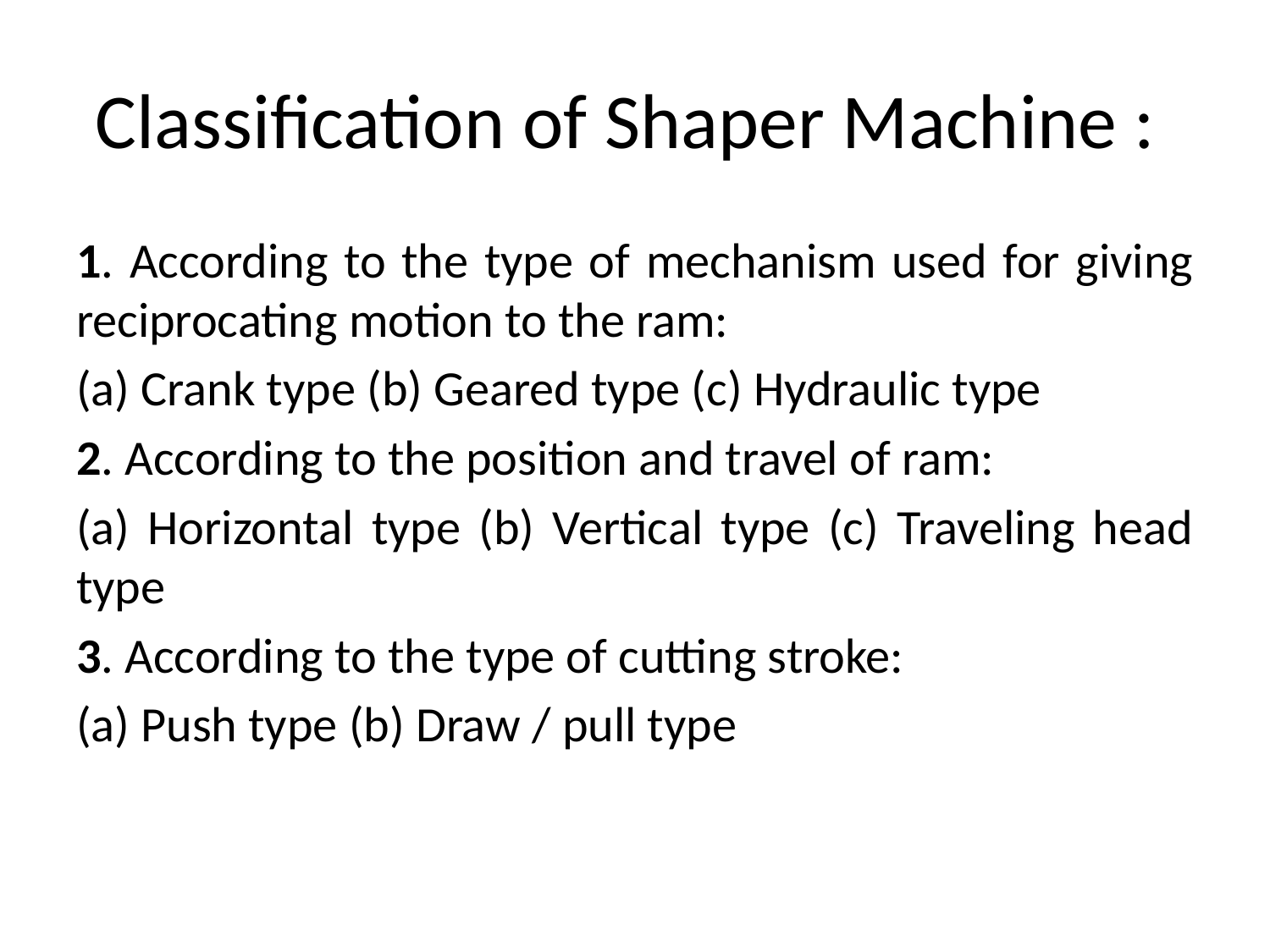

# Classification of Shaper Machine :
1. According to the type of mechanism used for giving reciprocating motion to the ram:
(a) Crank type (b) Geared type (c) Hydraulic type
2. According to the position and travel of ram:
(a) Horizontal type (b) Vertical type (c) Traveling head type
3. According to the type of cutting stroke:
(a) Push type (b) Draw / pull type